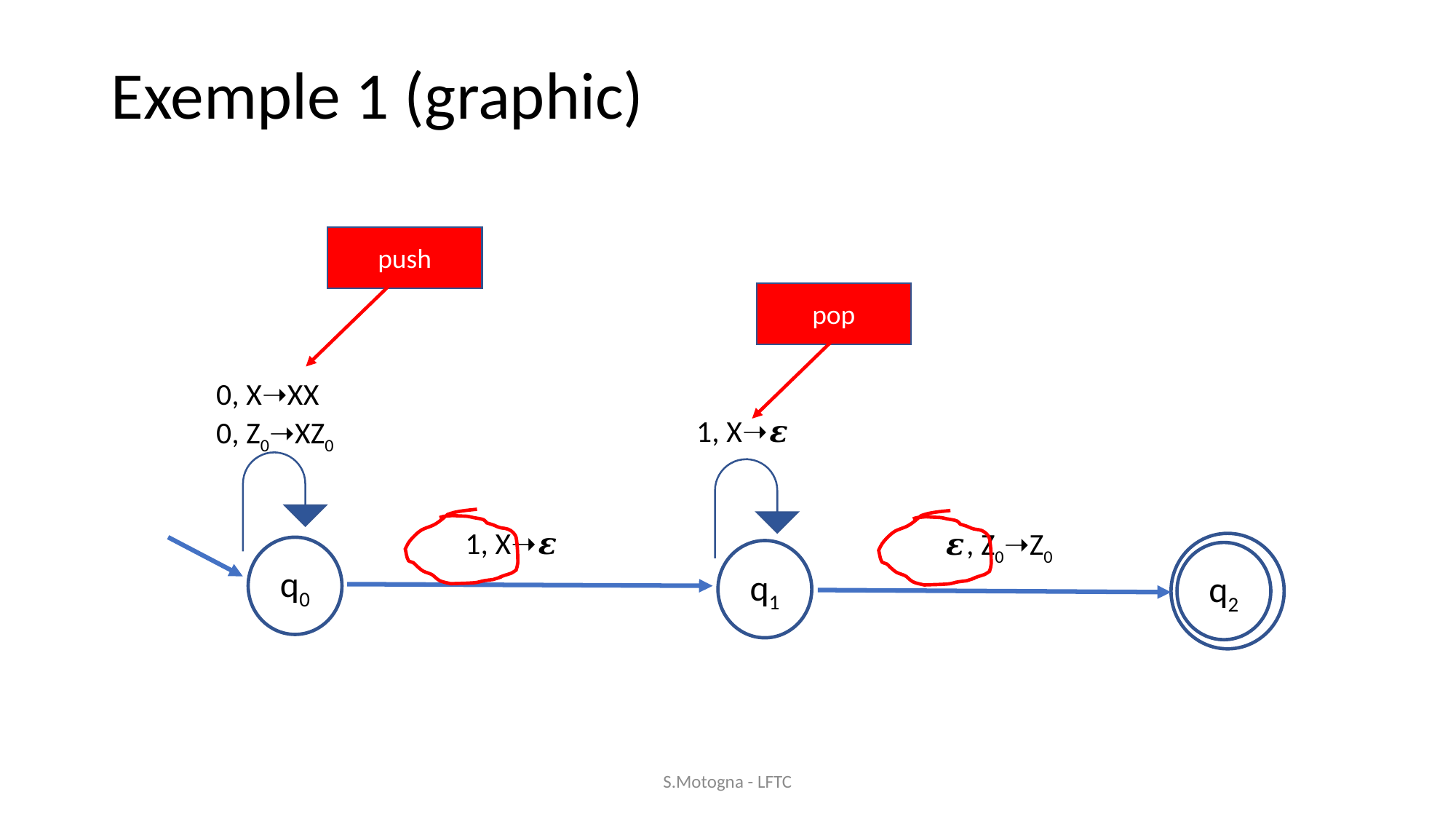

# Exemple 1 (graphic)

push
pop
0, X➝XX
1, X➝𝜺
0, Z0➝XZ0

1, X➝𝜺
𝜺, Z0➝Z0

q0
q1
q2
S.Motogna - LFTC